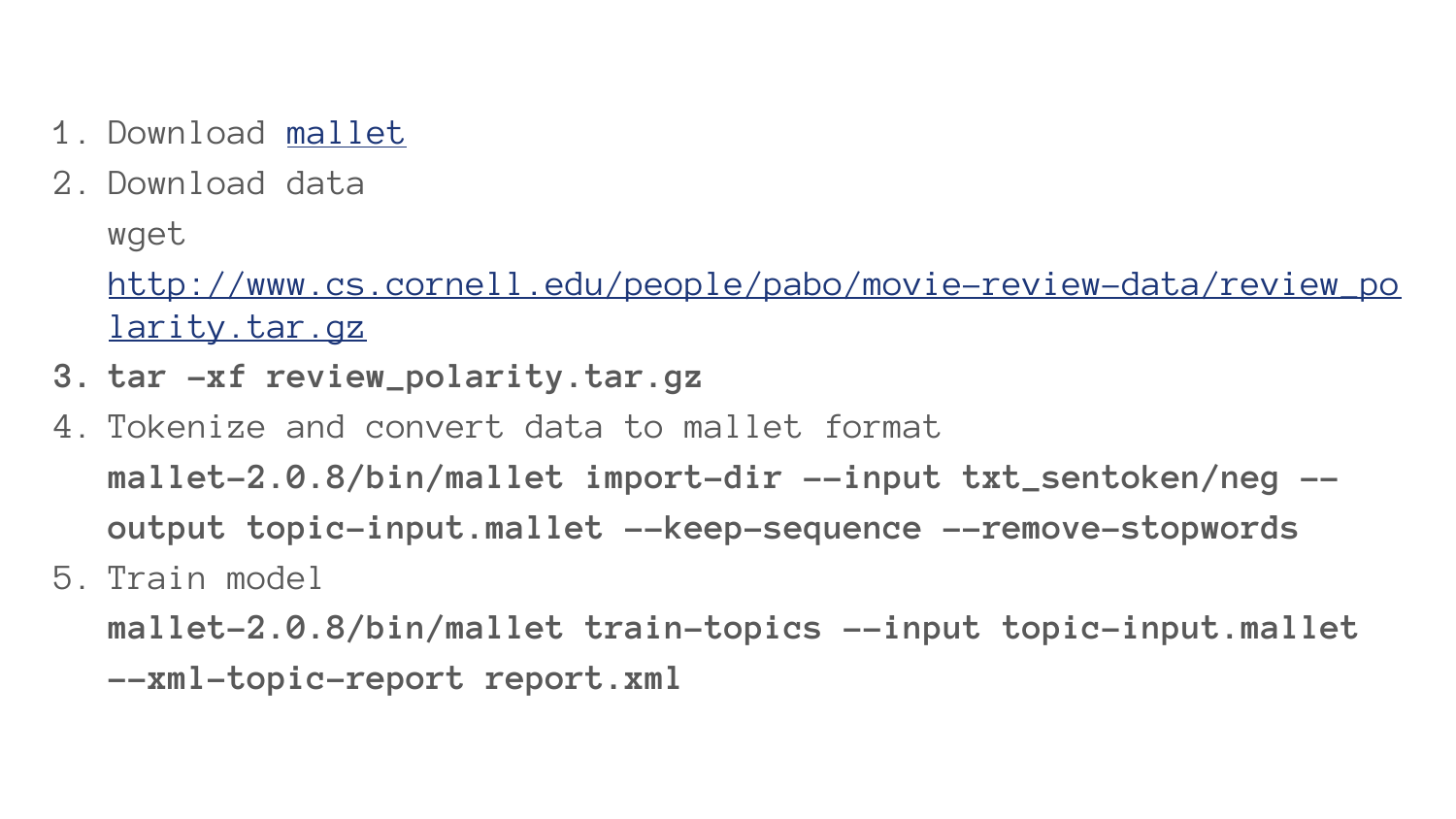

Download mallet
Download data
wget http://www.cs.cornell.edu/people/pabo/movie-review-data/review_polarity.tar.gz
tar -xf review_polarity.tar.gz
Tokenize and convert data to mallet format
mallet-2.0.8/bin/mallet import-dir --input txt_sentoken/neg --output topic-input.mallet --keep-sequence --remove-stopwords
Train model
mallet-2.0.8/bin/mallet train-topics --input topic-input.mallet --xml-topic-report report.xml